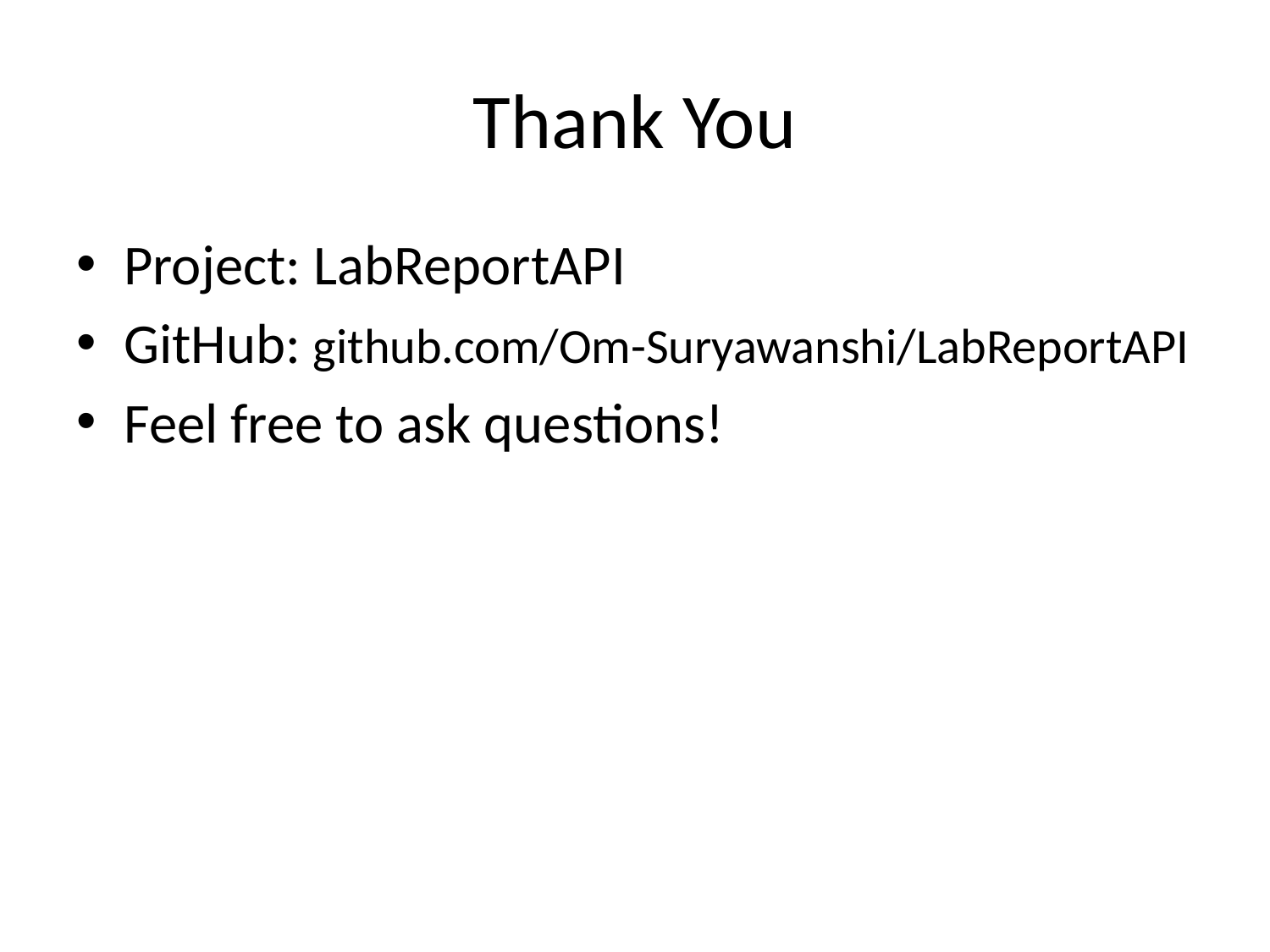

# Thank You
Project: LabReportAPI
GitHub: github.com/Om-Suryawanshi/LabReportAPI
Feel free to ask questions!